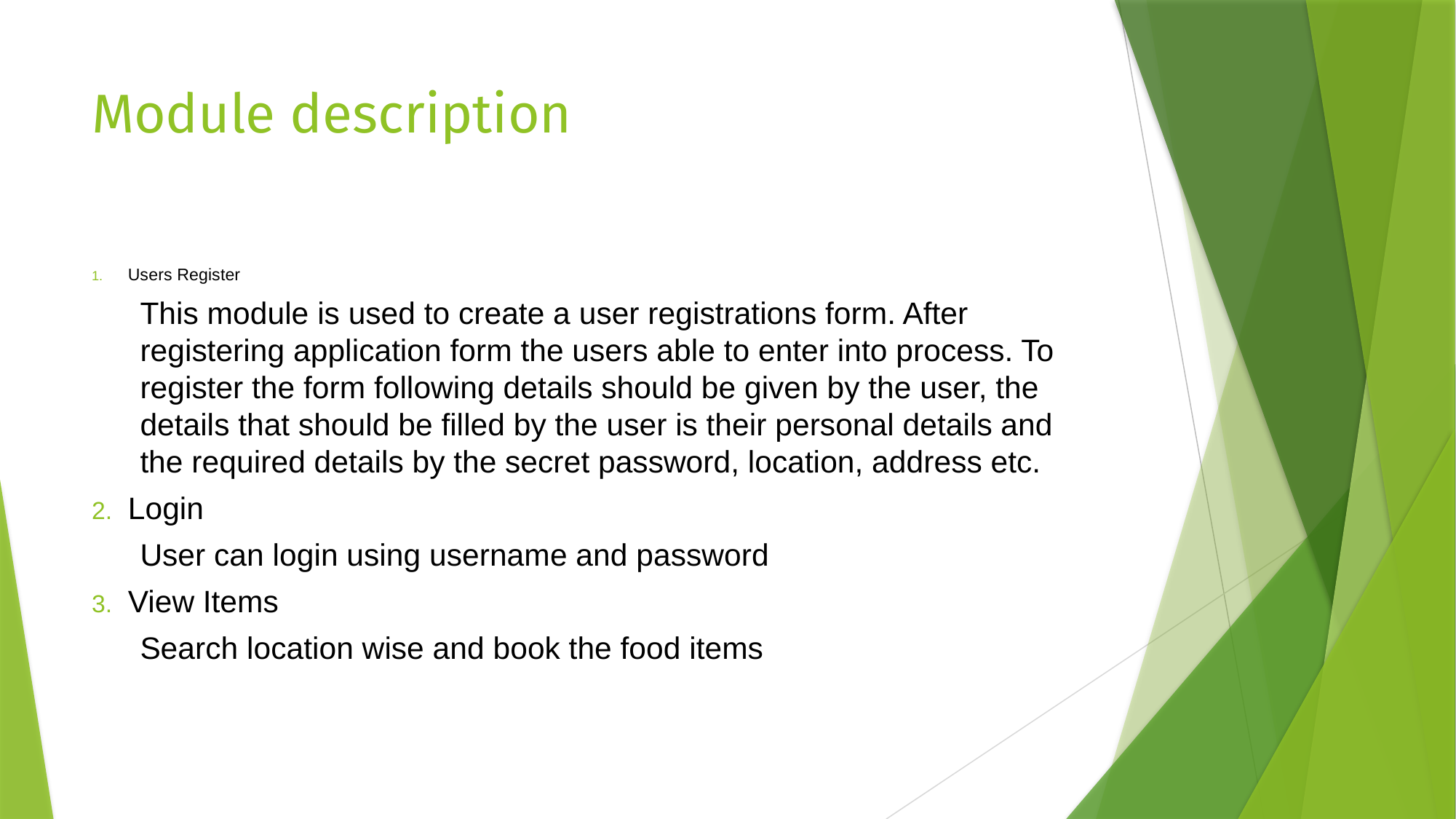

# Module description
Users Register
This module is used to create a user registrations form. After registering application form the users able to enter into process. To register the form following details should be given by the user, the details that should be filled by the user is their personal details and the required details by the secret password, location, address etc.
Login
User can login using username and password
View Items
Search location wise and book the food items